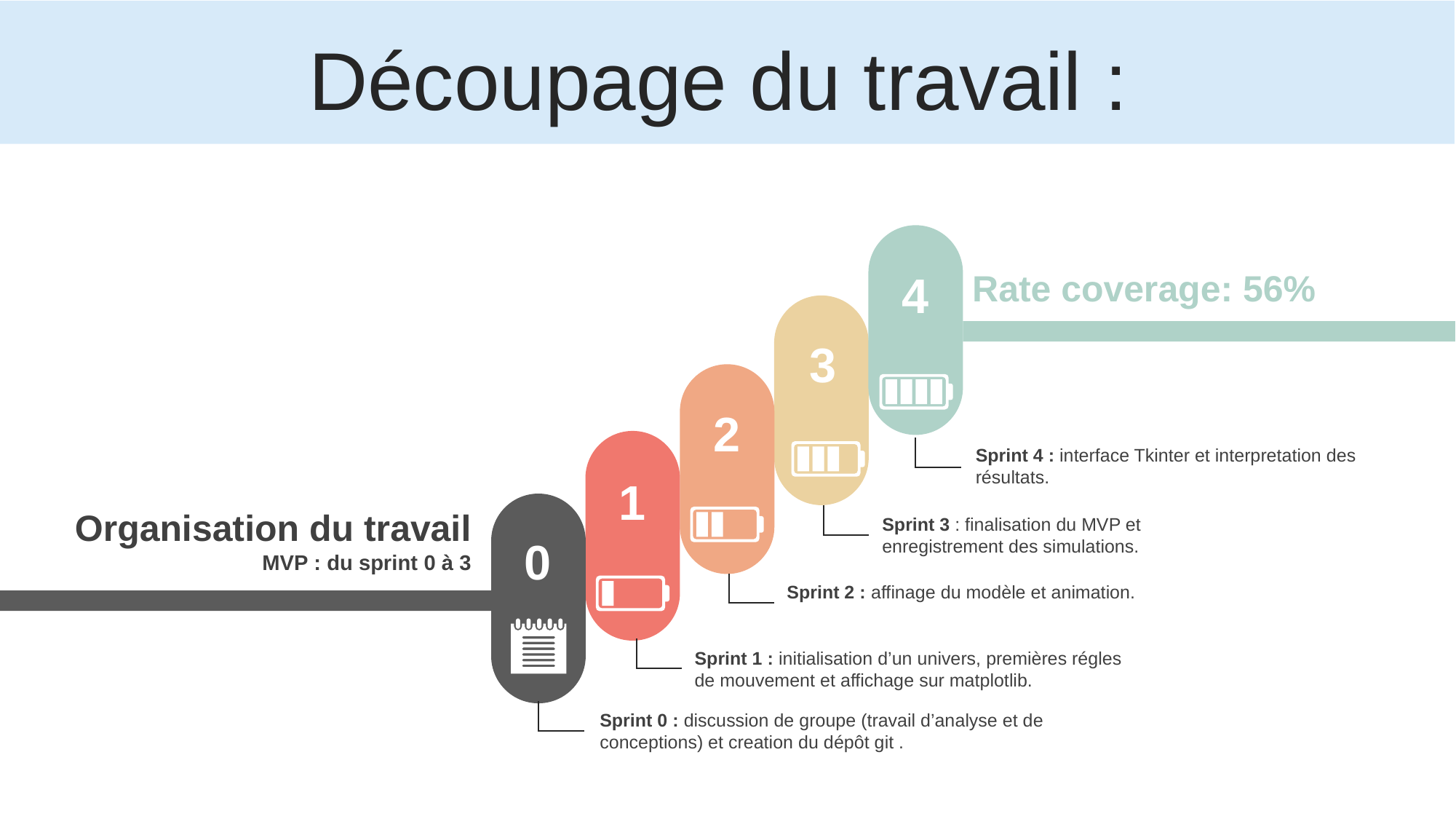

Découpage du travail :

4
Rate coverage: 56%

3

2

Sprint 4 : interface Tkinter et interpretation des résultats.

1

Organisation du travail
MVP : du sprint 0 à 3

Sprint 3 : finalisation du MVP et enregistrement des simulations.
0

Sprint 2 : affinage du modèle et animation.

Sprint 1 : initialisation d’un univers, premières régles de mouvement et affichage sur matplotlib.

Sprint 0 : discussion de groupe (travail d’analyse et de conceptions) et creation du dépôt git .